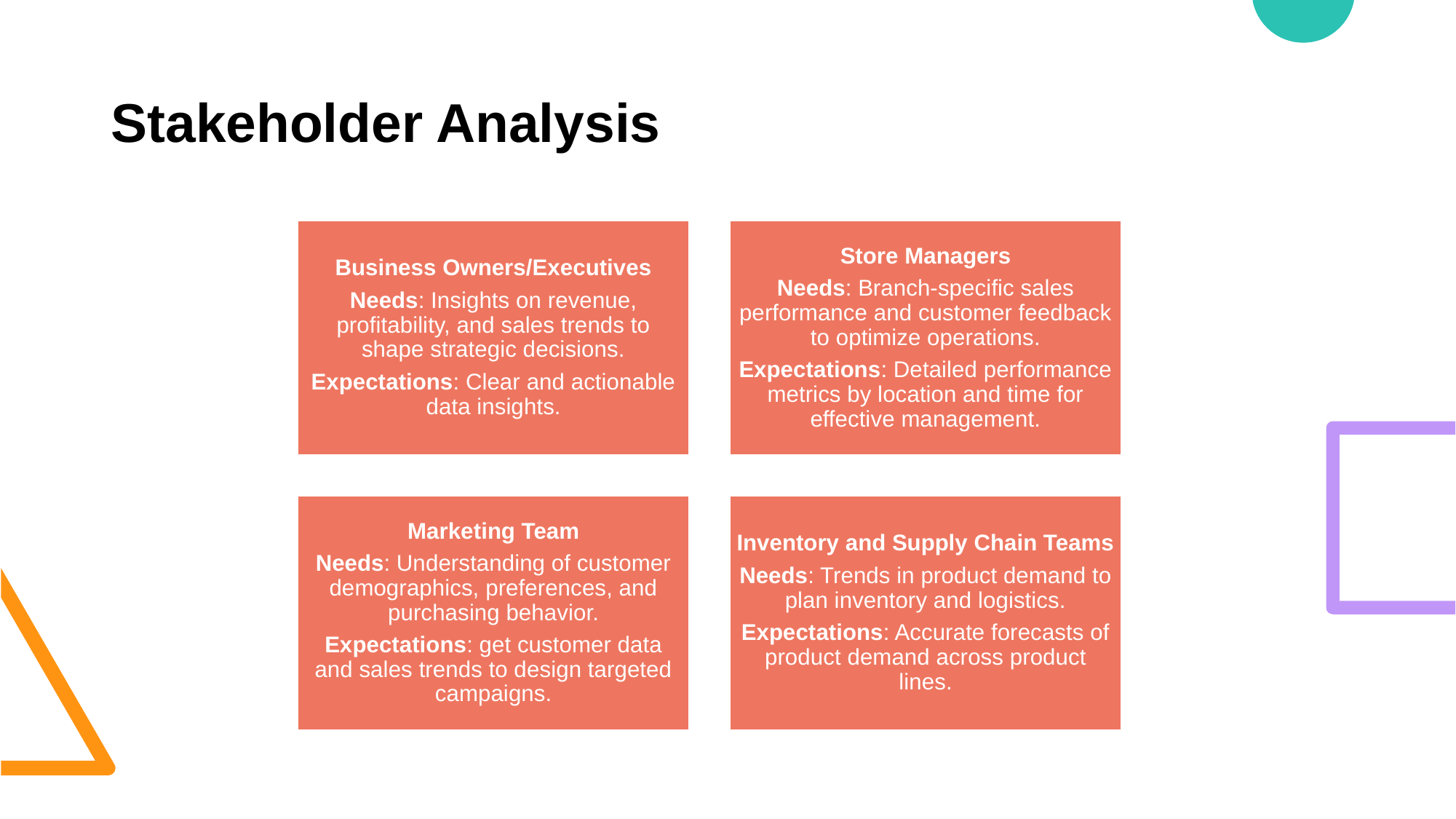

# Stakeholder Analysis
Business Owners/Executives
Needs: Insights on revenue, profitability, and sales trends to shape strategic decisions.
Expectations: Clear and actionable data insights.
Store Managers
Needs: Branch-specific sales performance and customer feedback to optimize operations.
Expectations: Detailed performance metrics by location and time for effective management.
Marketing Team
Needs: Understanding of customer demographics, preferences, and purchasing behavior.
Expectations: get customer data and sales trends to design targeted campaigns.
Inventory and Supply Chain Teams
Needs: Trends in product demand to plan inventory and logistics.
Expectations: Accurate forecasts of product demand across product lines.